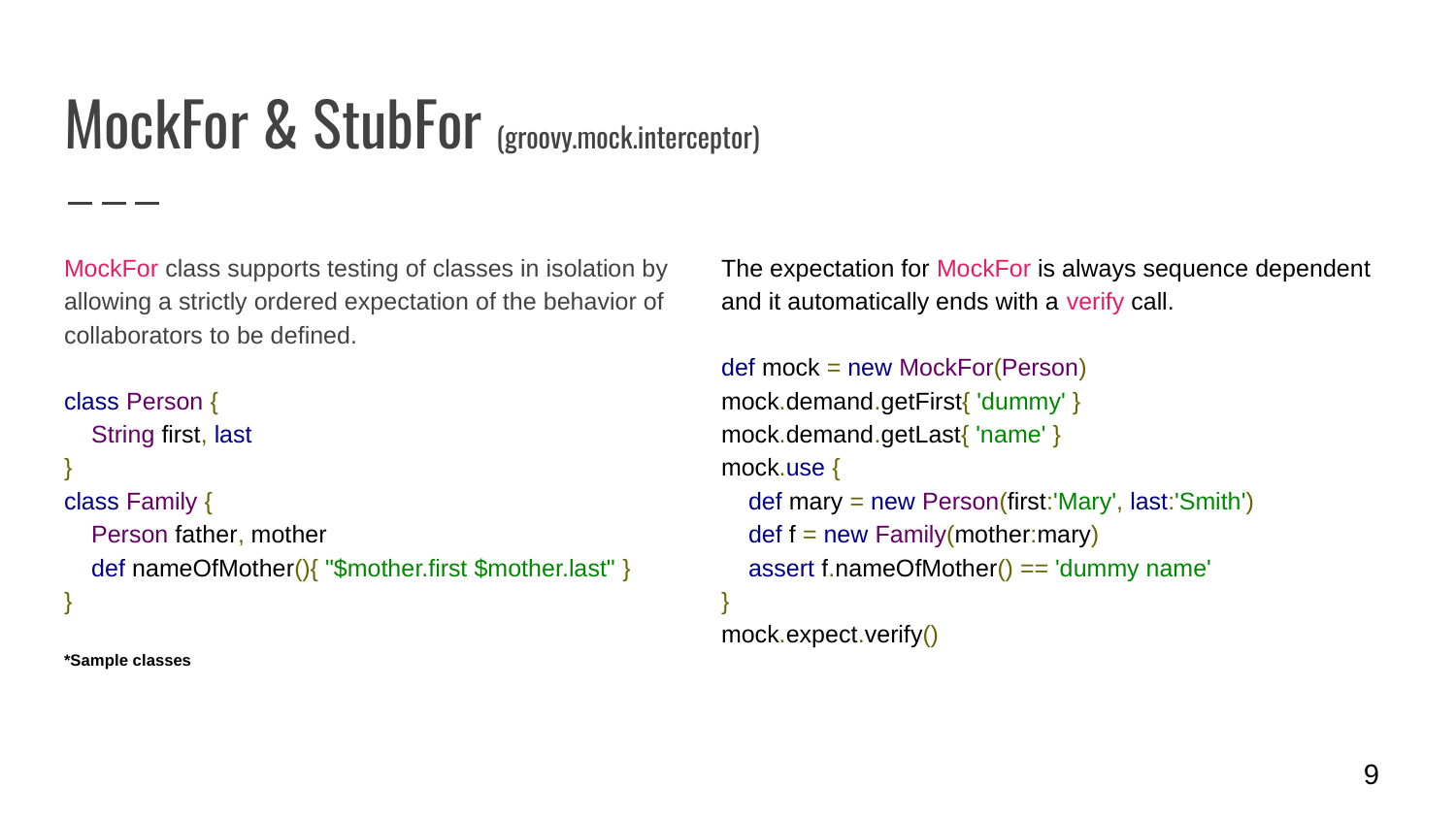

# MockFor & StubFor (groovy.mock.interceptor)
MockFor class supports testing of classes in isolation by allowing a strictly ordered expectation of the behavior of collaborators to be defined.
class Person {
    String first, last
}
class Family {
    Person father, mother
    def nameOfMother(){ "$mother.first $mother.last" }
}
*Sample classes

The expectation for MockFor is always sequence dependent and it automatically ends with a verify call.
def mock = new MockFor(Person)
mock.demand.getFirst{ 'dummy' }
mock.demand.getLast{ 'name' }
mock.use {
    def mary = new Person(first:'Mary', last:'Smith')
    def f = new Family(mother:mary)
    assert f.nameOfMother() == 'dummy name'
}
mock.expect.verify()
9